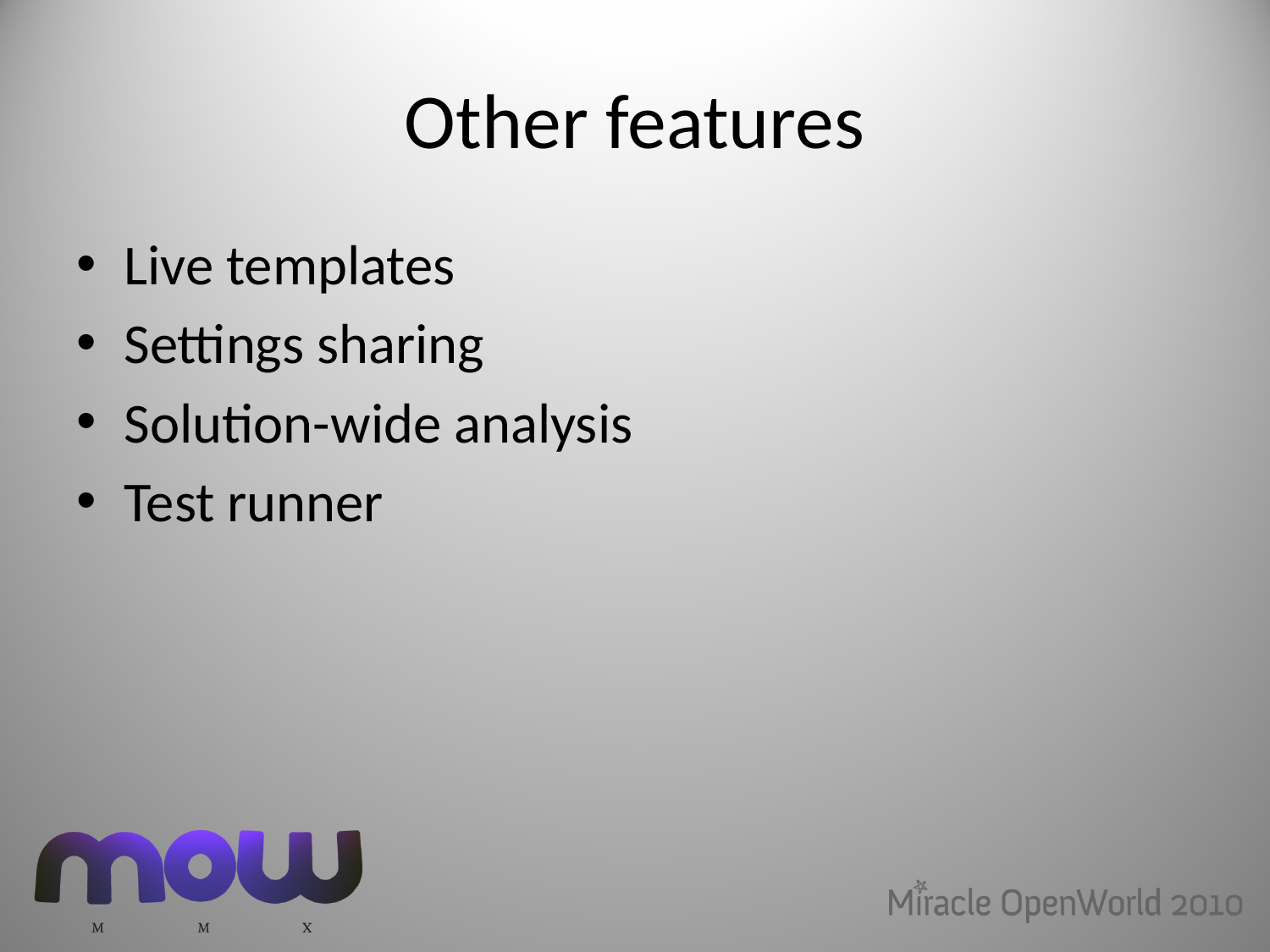

# Other features
Live templates
Settings sharing
Solution-wide analysis
Test runner